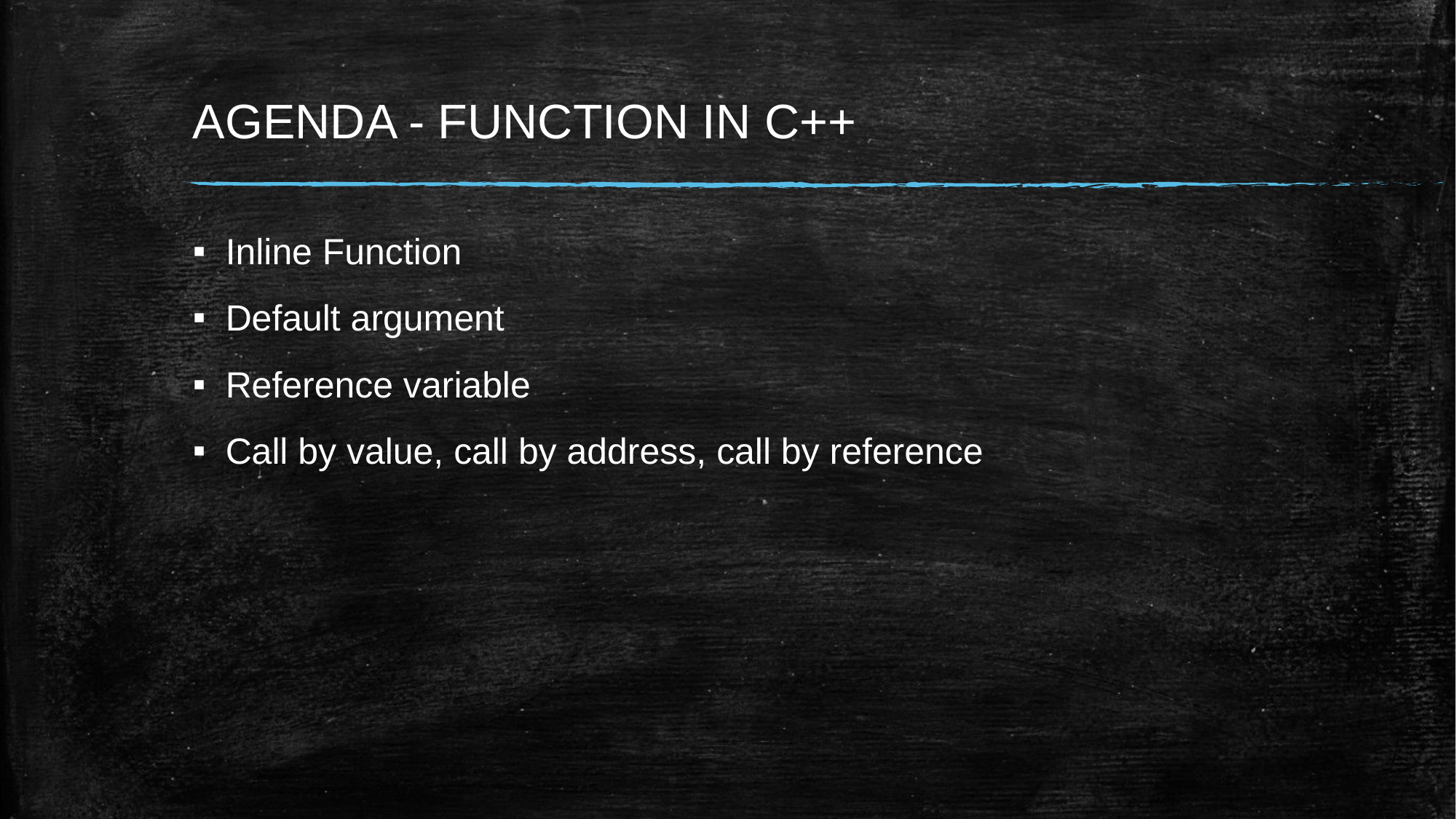

# AGENDA - FUNCTION IN C++
Inline Function
Default argument
Reference variable
Call by value, call by address, call by reference